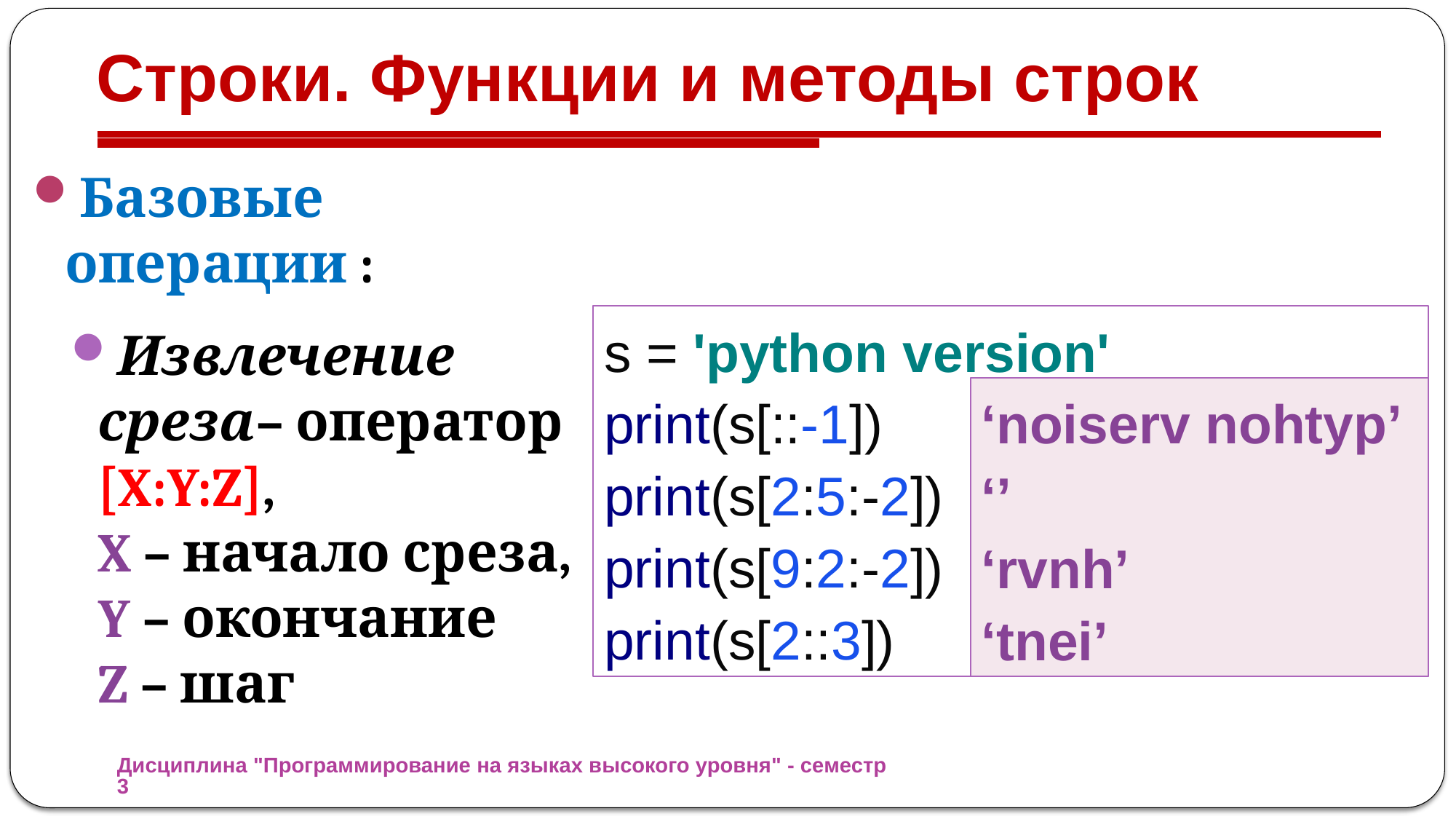

# Строки. Функции и методы строк
Базовые операции :
Извлечение среза– оператор [X:Y:Z],
X – начало среза,
Y – окончание
Z – шаг

s = 'python version'
print(s[::-1])
print(s[2:5:-2])
print(s[9:2:-2])
print(s[2::3])
‘noiserv nohtyp’
‘’
‘rvnh’
‘tnei’
Дисциплина "Программирование на языках высокого уровня" - семестр 3